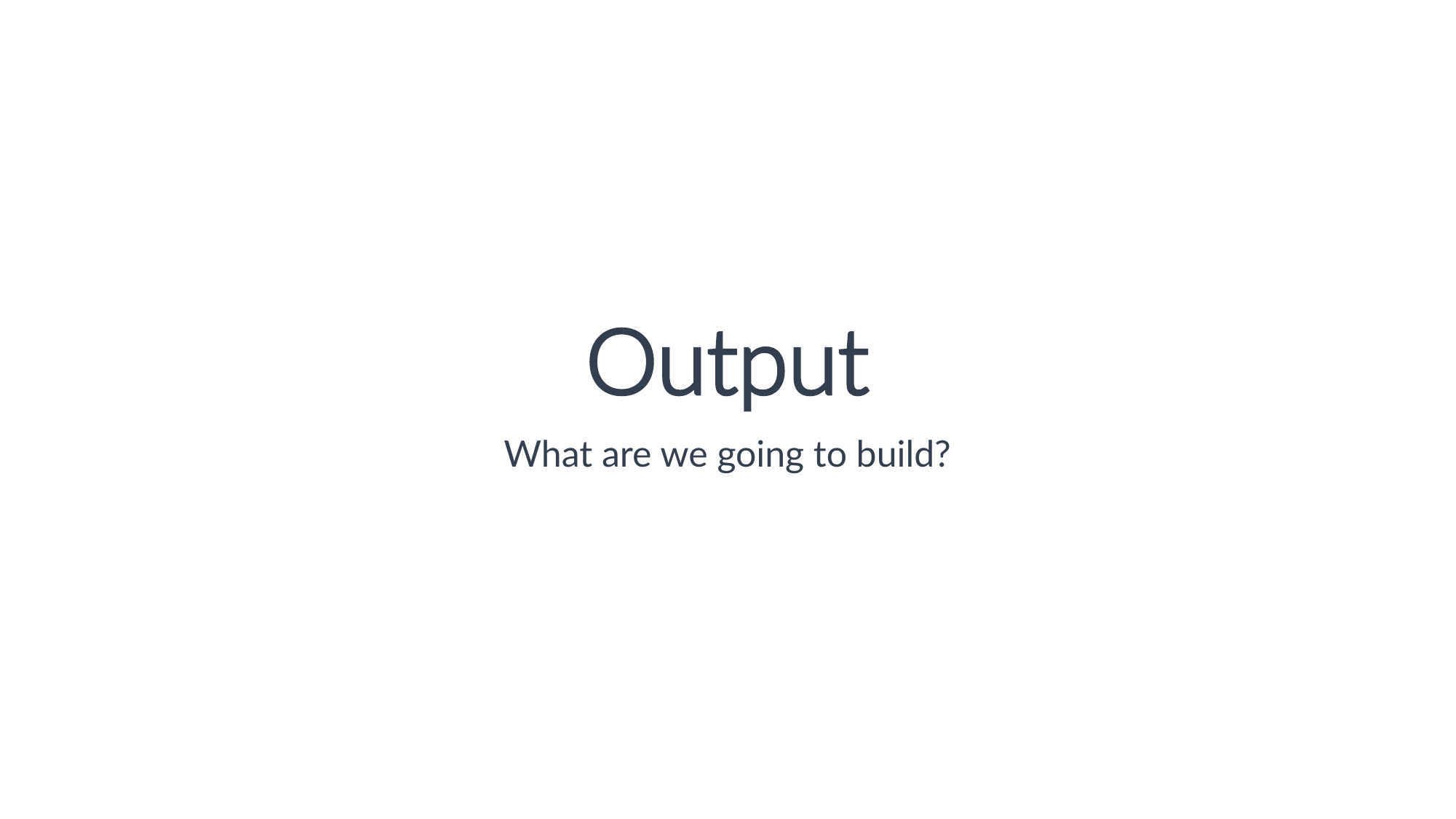

# Output
What are we going to build?